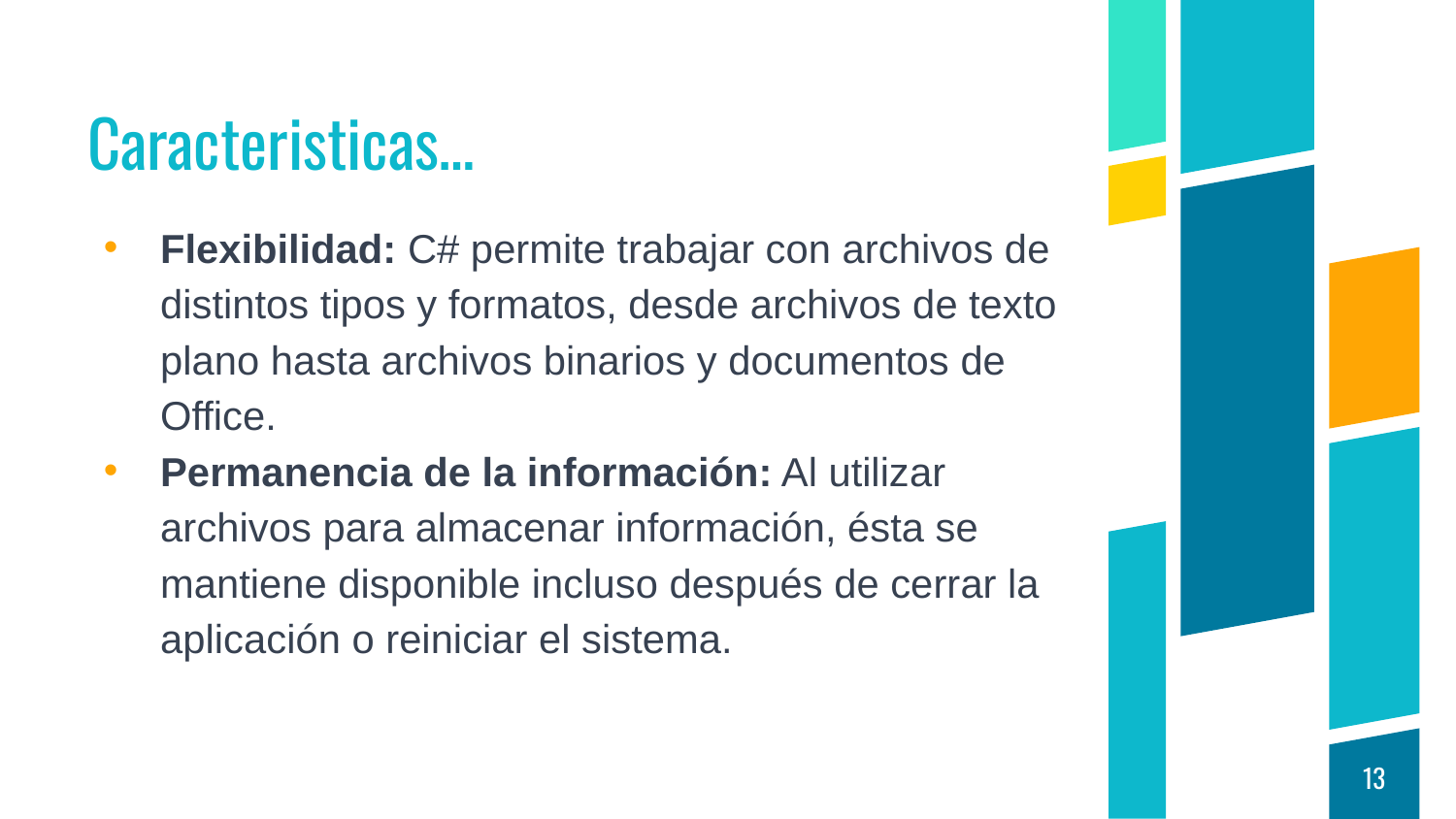

# Caracteristicas…
Flexibilidad: C# permite trabajar con archivos de distintos tipos y formatos, desde archivos de texto plano hasta archivos binarios y documentos de Office.
Permanencia de la información: Al utilizar archivos para almacenar información, ésta se mantiene disponible incluso después de cerrar la aplicación o reiniciar el sistema.
13